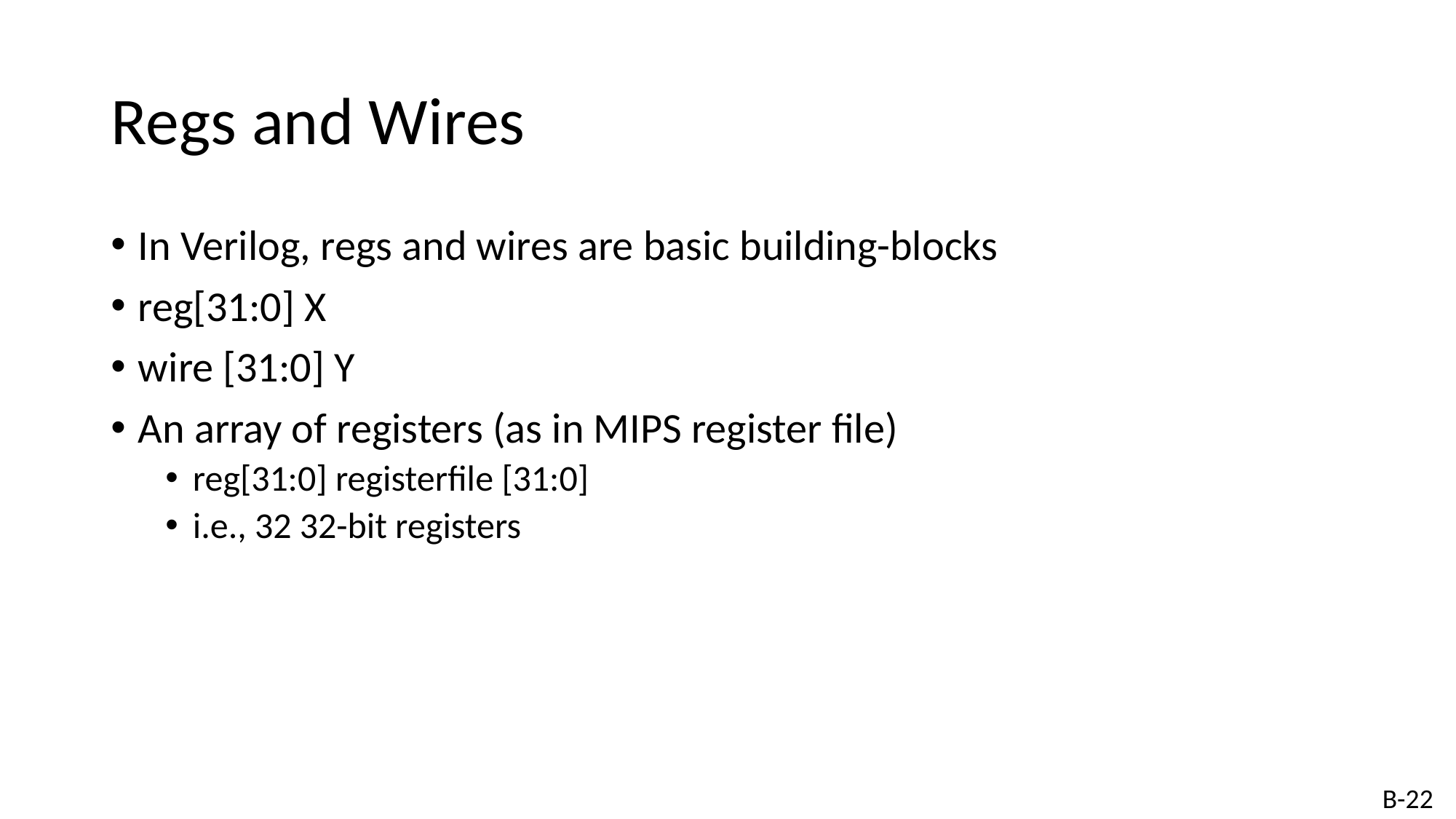

# Regs and Wires
In Verilog, regs and wires are basic building-blocks
reg[31:0] X
wire [31:0] Y
An array of registers (as in MIPS register file)
reg[31:0] registerfile [31:0]
i.e., 32 32-bit registers

B-22